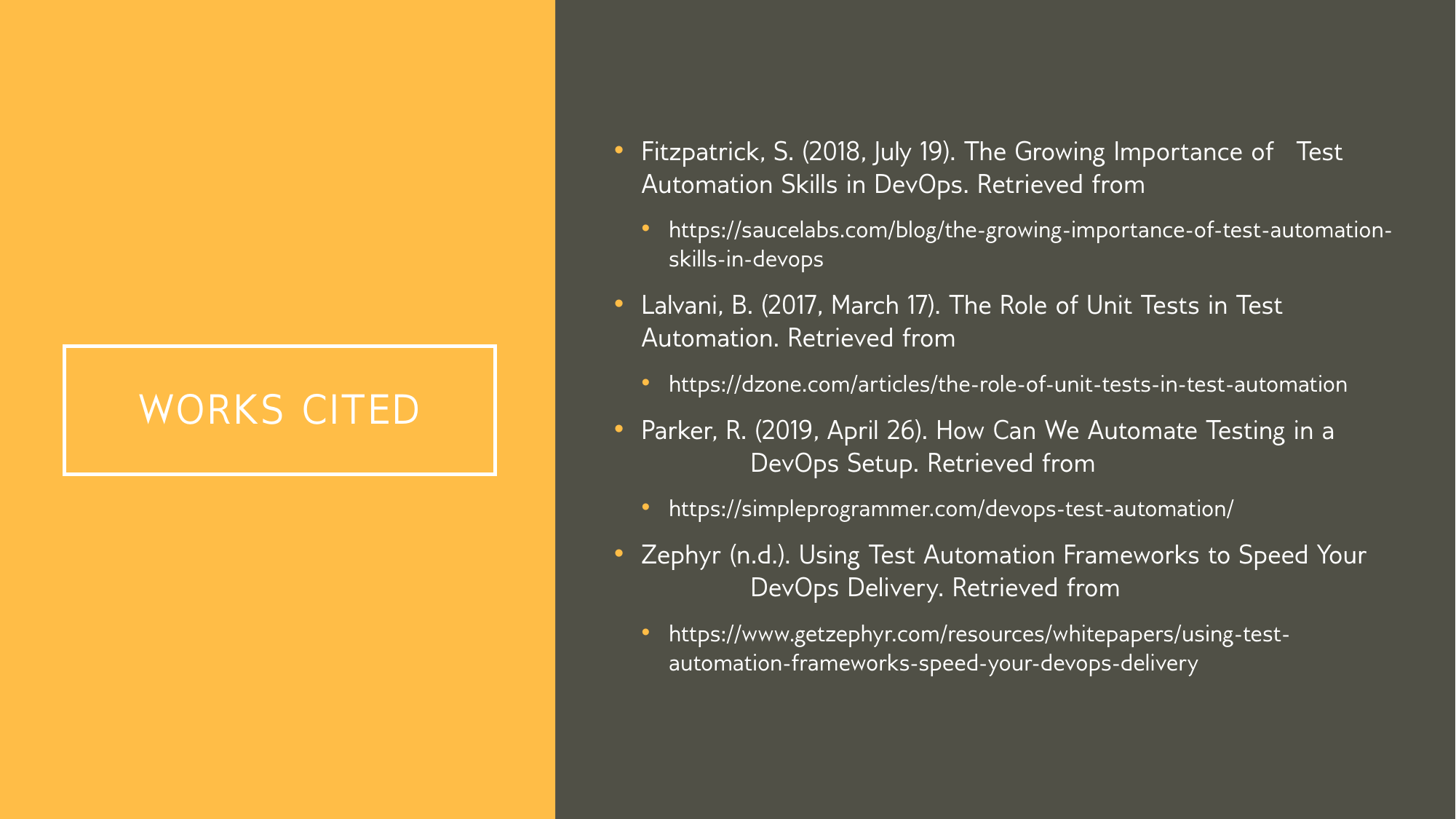

Fitzpatrick, S. (2018, July 19). The Growing Importance of 	Test Automation Skills in DevOps. Retrieved from
https://saucelabs.com/blog/the-growing-importance-of-test-automation-skills-in-devops
Lalvani, B. (2017, March 17). The Role of Unit Tests in Test 	Automation. Retrieved from
https://dzone.com/articles/the-role-of-unit-tests-in-test-automation
Parker, R. (2019, April 26). How Can We Automate Testing in a 	DevOps Setup. Retrieved from
https://simpleprogrammer.com/devops-test-automation/
Zephyr (n.d.). Using Test Automation Frameworks to Speed Your 	DevOps Delivery. Retrieved from
https://www.getzephyr.com/resources/whitepapers/using-test-automation-frameworks-speed-your-devops-delivery
# Works Cited